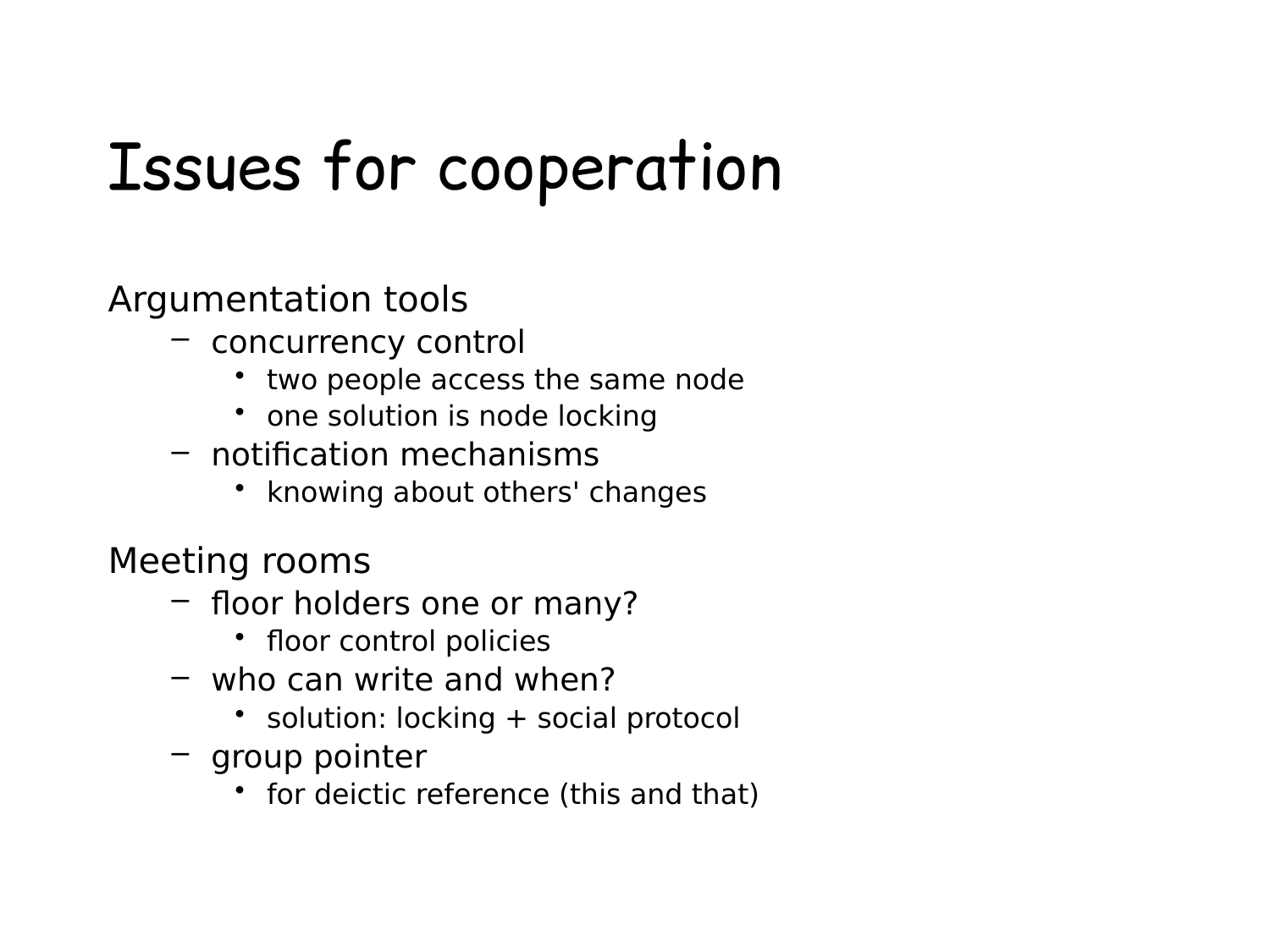

# Issues for cooperation
Argumentation tools
concurrency control
two people access the same node
one solution is node locking
notification mechanisms
knowing about others' changes

Meeting rooms
floor holders one or many?
floor control policies
who can write and when?
solution: locking + social protocol
group pointer
for deictic reference (this and that)